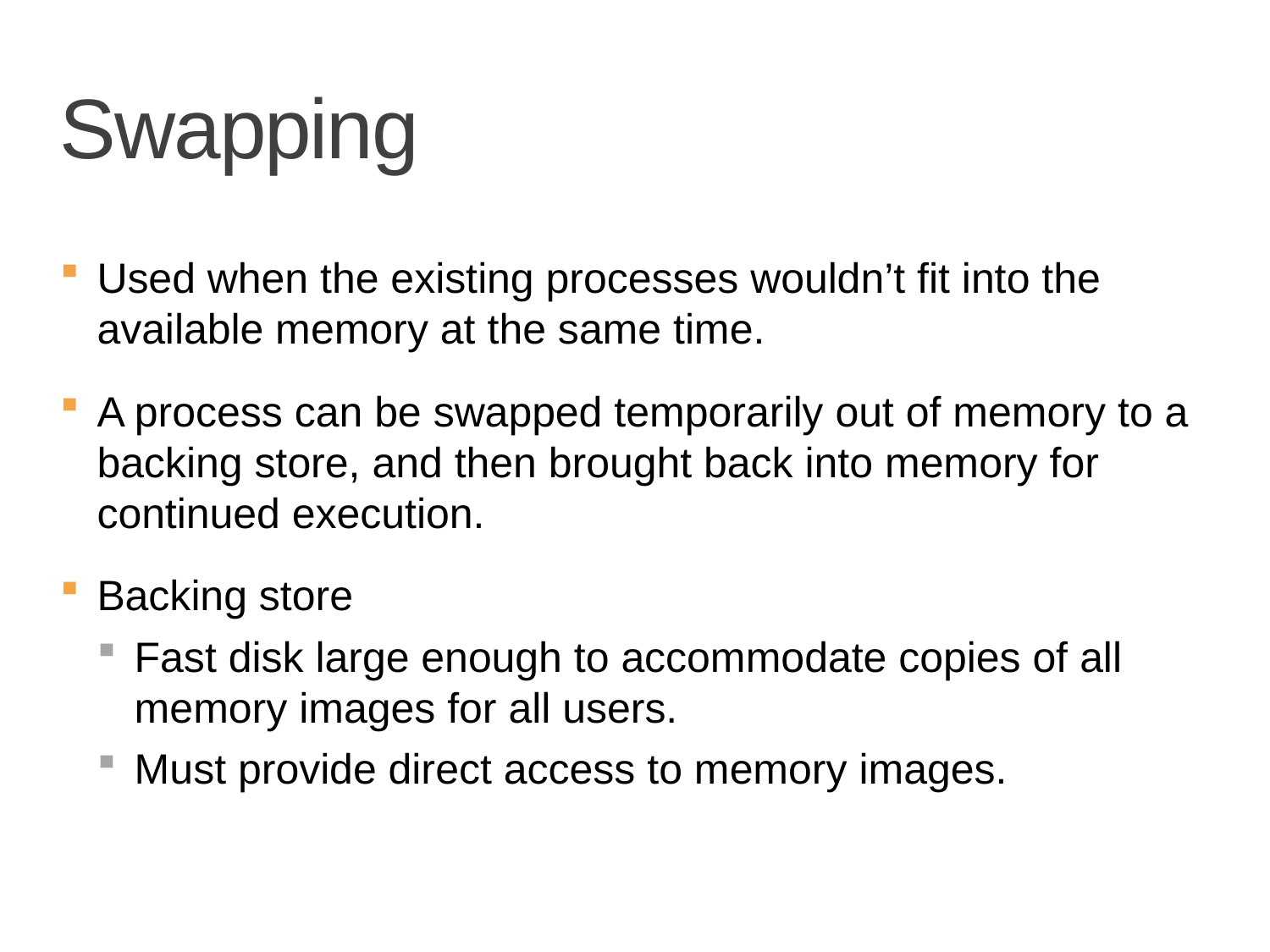

# Swapping
Used when the existing processes wouldn’t fit into the available memory at the same time.
A process can be swapped temporarily out of memory to a backing store, and then brought back into memory for continued execution.
Backing store
Fast disk large enough to accommodate copies of all memory images for all users.
Must provide direct access to memory images.